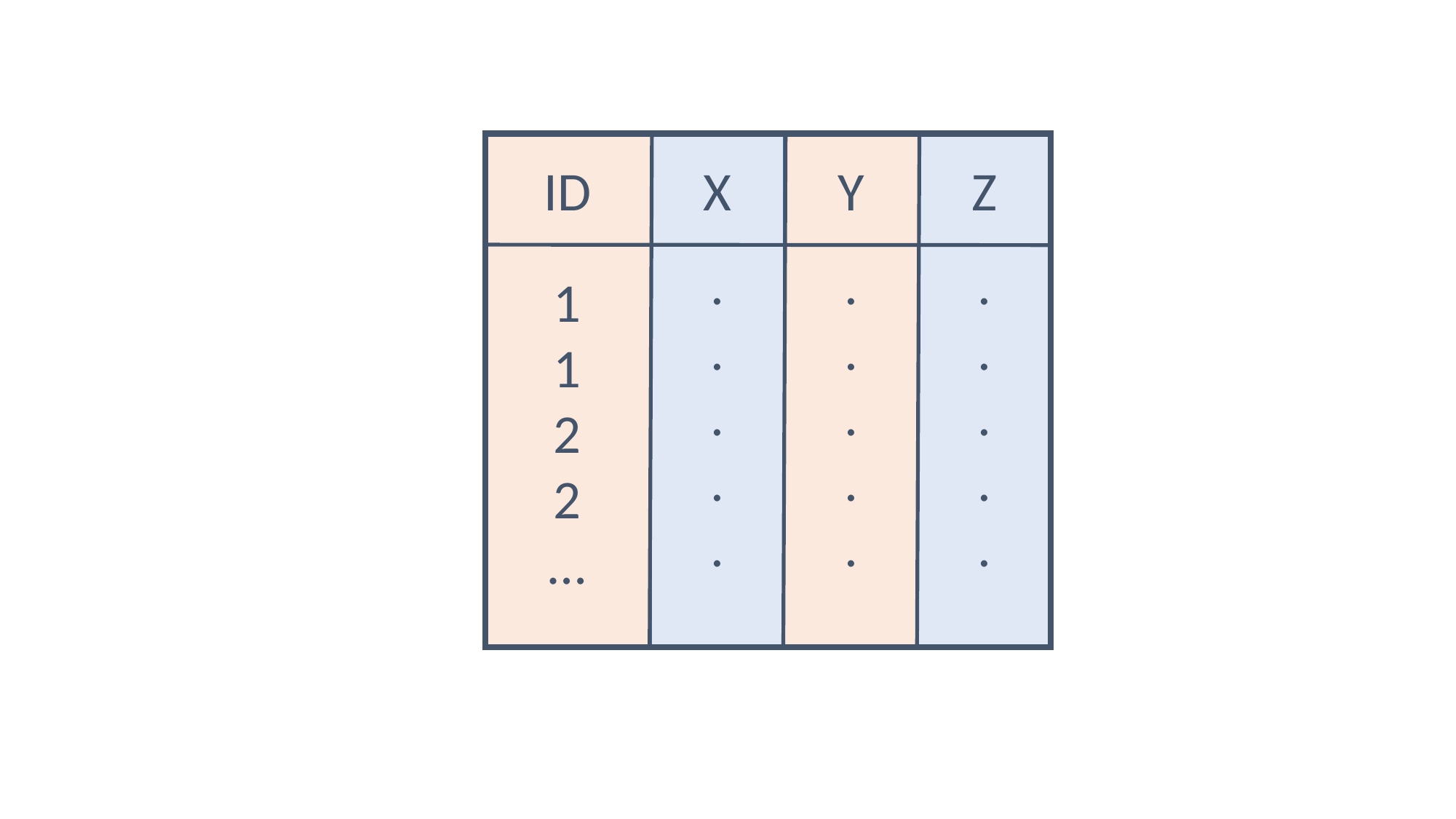

Z
Y
ID
X
.
.
.
.
.
.
.
.
.
.
.
.
.
.
.
1
1
2
2
…